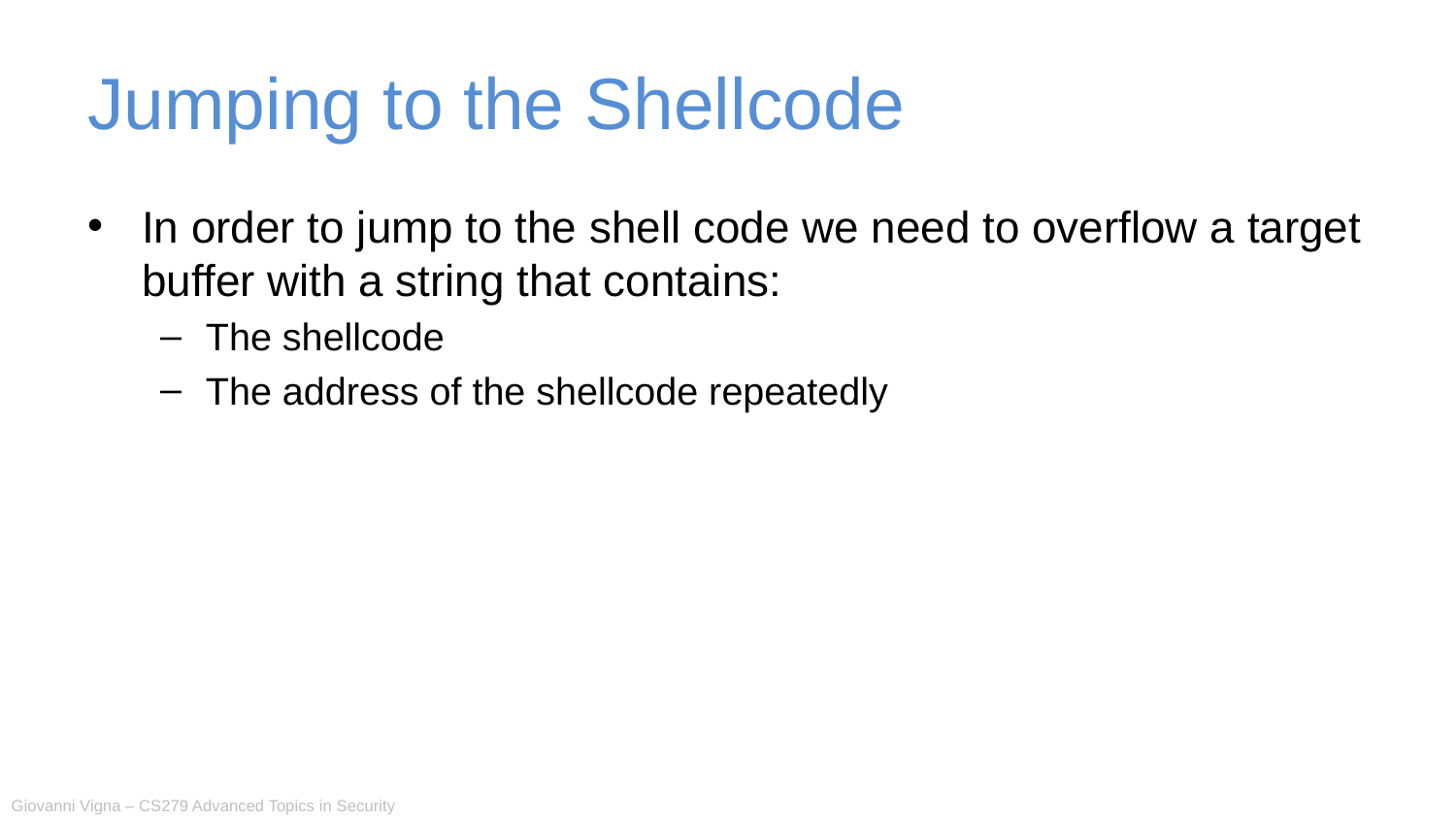

# Jumping to the Shellcode
In order to jump to the shell code we need to overflow a target buffer with a string that contains:
The shellcode
The address of the shellcode repeatedly